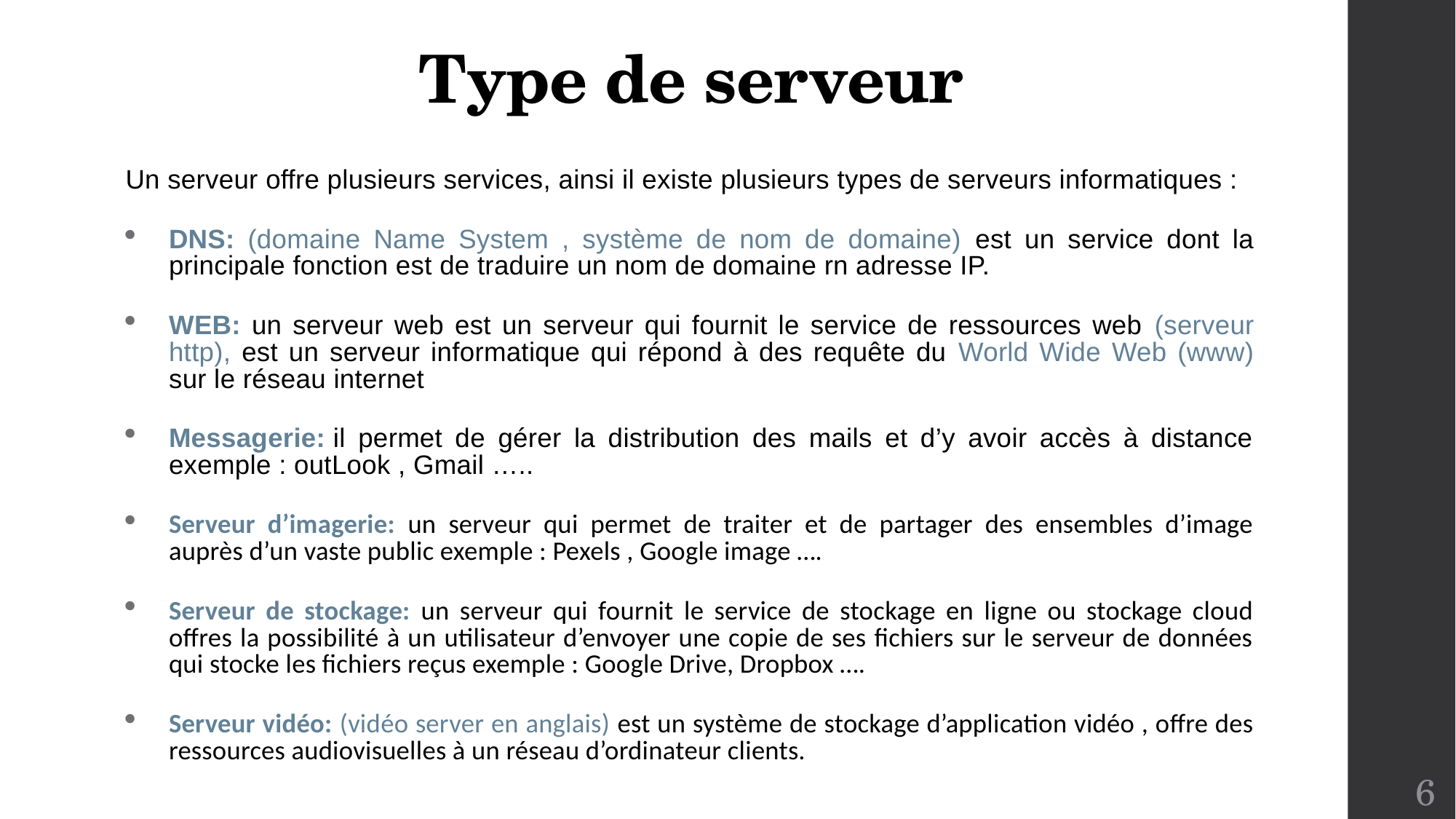

# Type de serveur
Un serveur offre plusieurs services, ainsi il existe plusieurs types de serveurs informatiques :
DNS: (domaine Name System , système de nom de domaine) est un service dont la principale fonction est de traduire un nom de domaine rn adresse IP.
WEB: un serveur web est un serveur qui fournit le service de ressources web (serveur http), est un serveur informatique qui répond à des requête du World Wide Web (www) sur le réseau internet
Messagerie: il permet de gérer la distribution des mails et d’y avoir accès à distance exemple : outLook , Gmail …..
Serveur d’imagerie: un serveur qui permet de traiter et de partager des ensembles d’image auprès d’un vaste public exemple : Pexels , Google image ….
Serveur de stockage: un serveur qui fournit le service de stockage en ligne ou stockage cloud offres la possibilité à un utilisateur d’envoyer une copie de ses fichiers sur le serveur de données qui stocke les fichiers reçus exemple : Google Drive, Dropbox ….
Serveur vidéo: (vidéo server en anglais) est un système de stockage d’application vidéo , offre des ressources audiovisuelles à un réseau d’ordinateur clients.

6